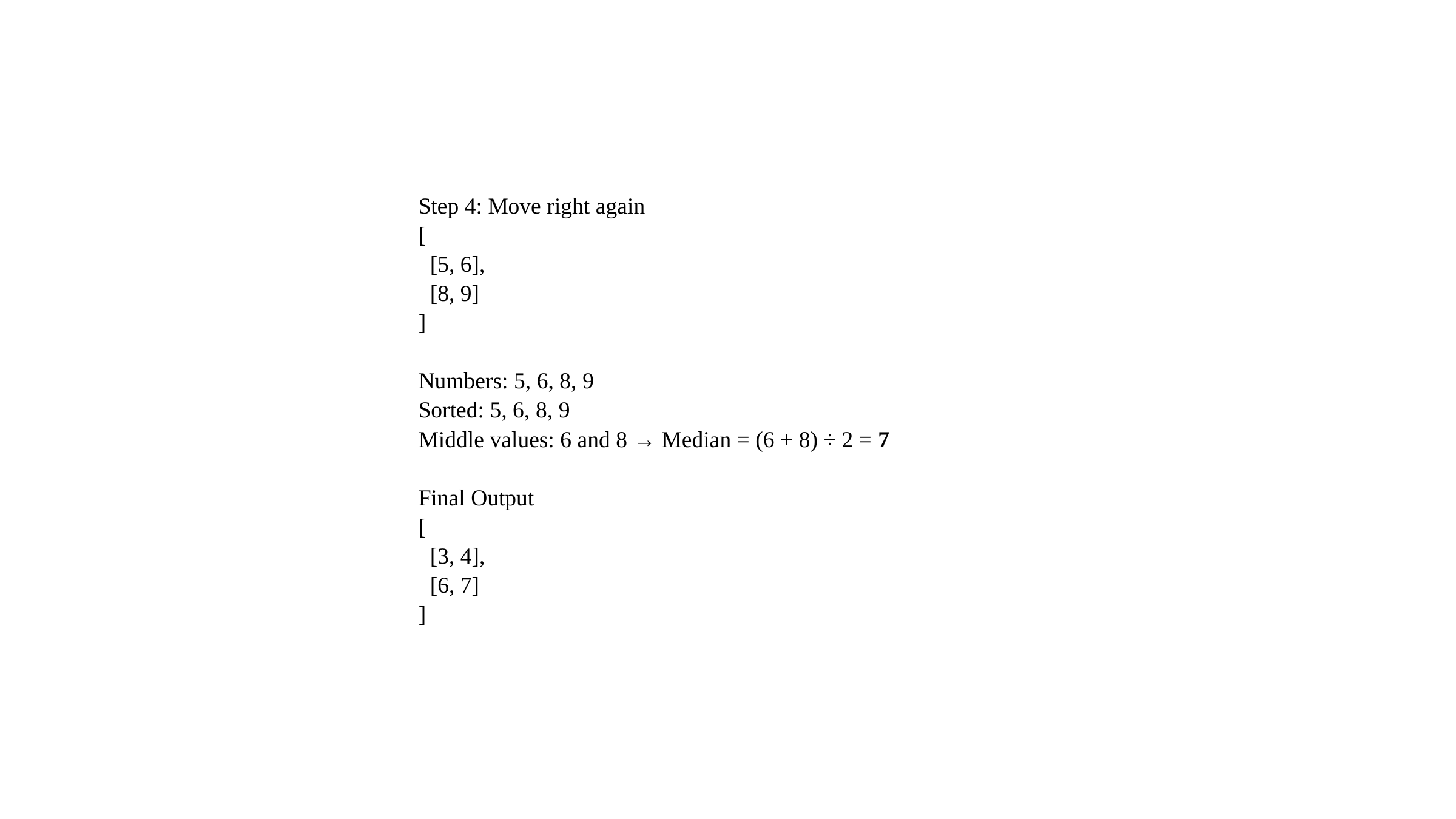

Step 4: Move right again
[
  [5, 6],
  [8, 9]
]

Numbers: 5, 6, 8, 9
Sorted: 5, 6, 8, 9
Middle values: 6 and 8 → Median = (6 + 8) ÷ 2 = 7

Final Output
[
  [3, 4],
  [6, 7]
]